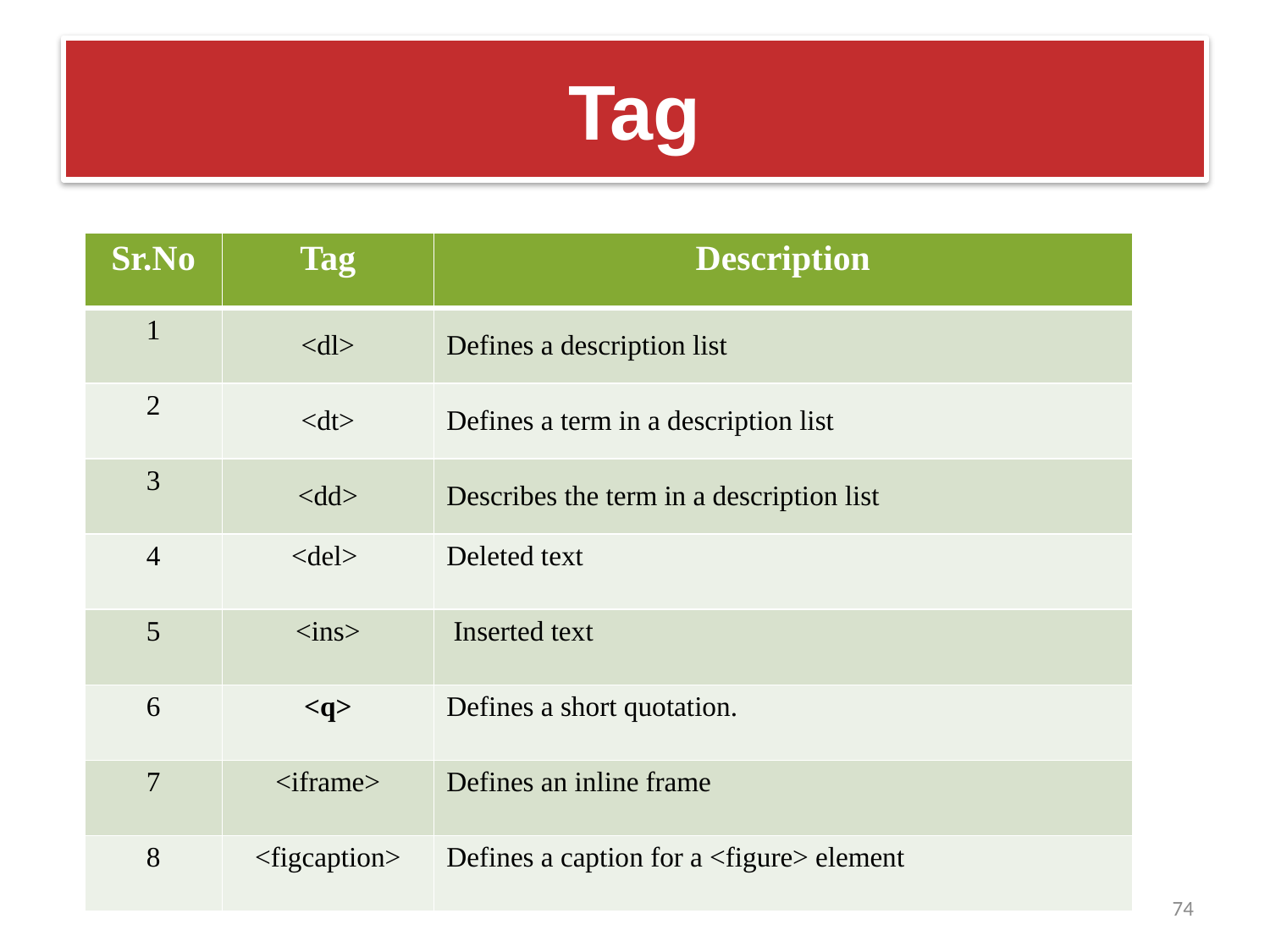

# Tag
| Sr.No | Tag | Description |
| --- | --- | --- |
| 1 | <dl> | Defines a description list |
| 2 | <dt> | Defines a term in a description list |
| 3 | <dd> | Describes the term in a description list |
| 4 | <del> | Deleted text |
| 5 | <ins> | Inserted text |
| 6 | <q> | Defines a short quotation. |
| 7 | <iframe> | Defines an inline frame |
| 8 | <figcaption> | Defines a caption for a <figure> element |
74